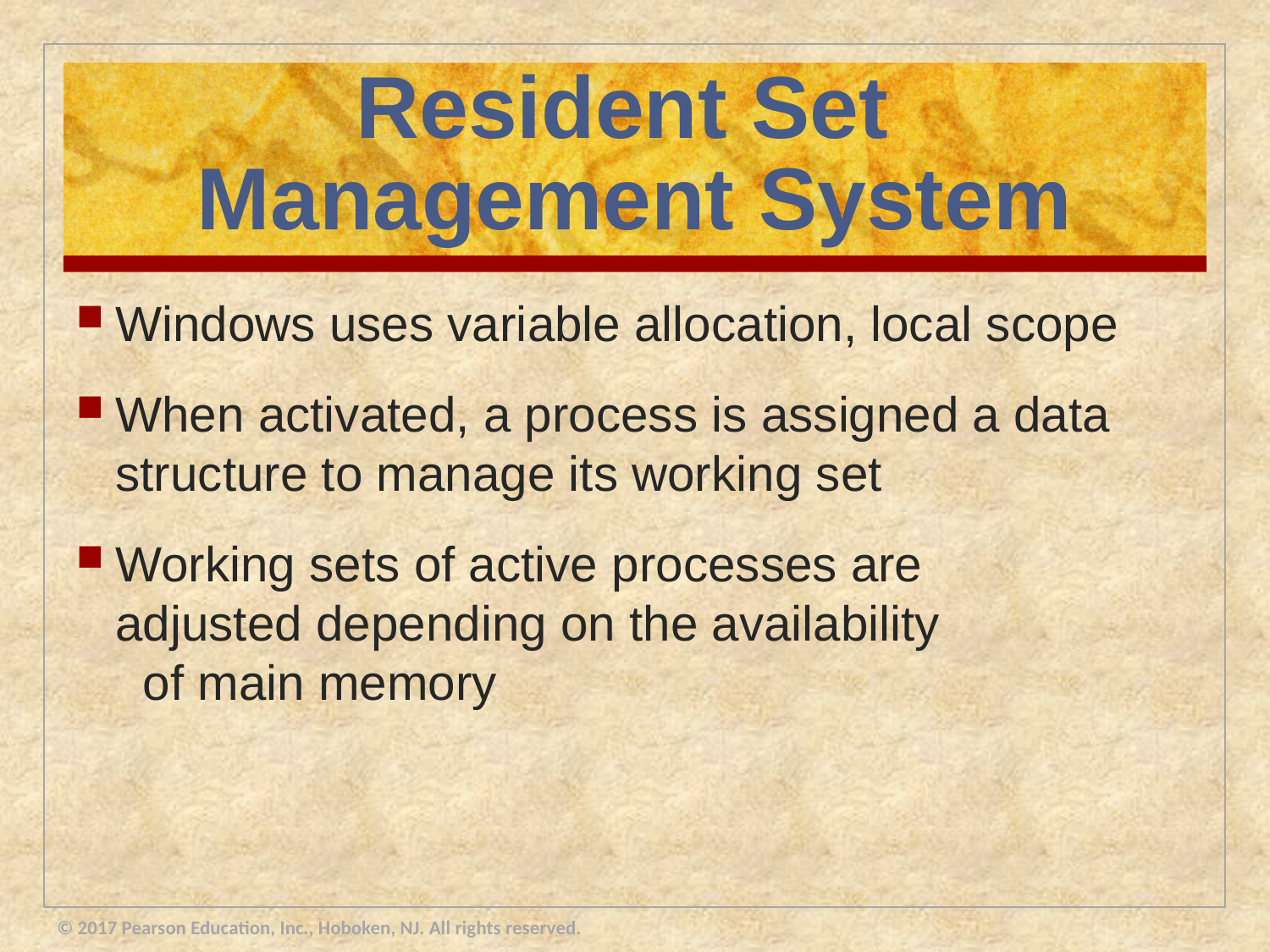

# Resident Set Management System
Windows uses variable allocation, local scope
When activated, a process is assigned a data structure to manage its working set
Working sets of active processes are               adjusted depending on the availability                     of main memory
© 2017 Pearson Education, Inc., Hoboken, NJ. All rights reserved.